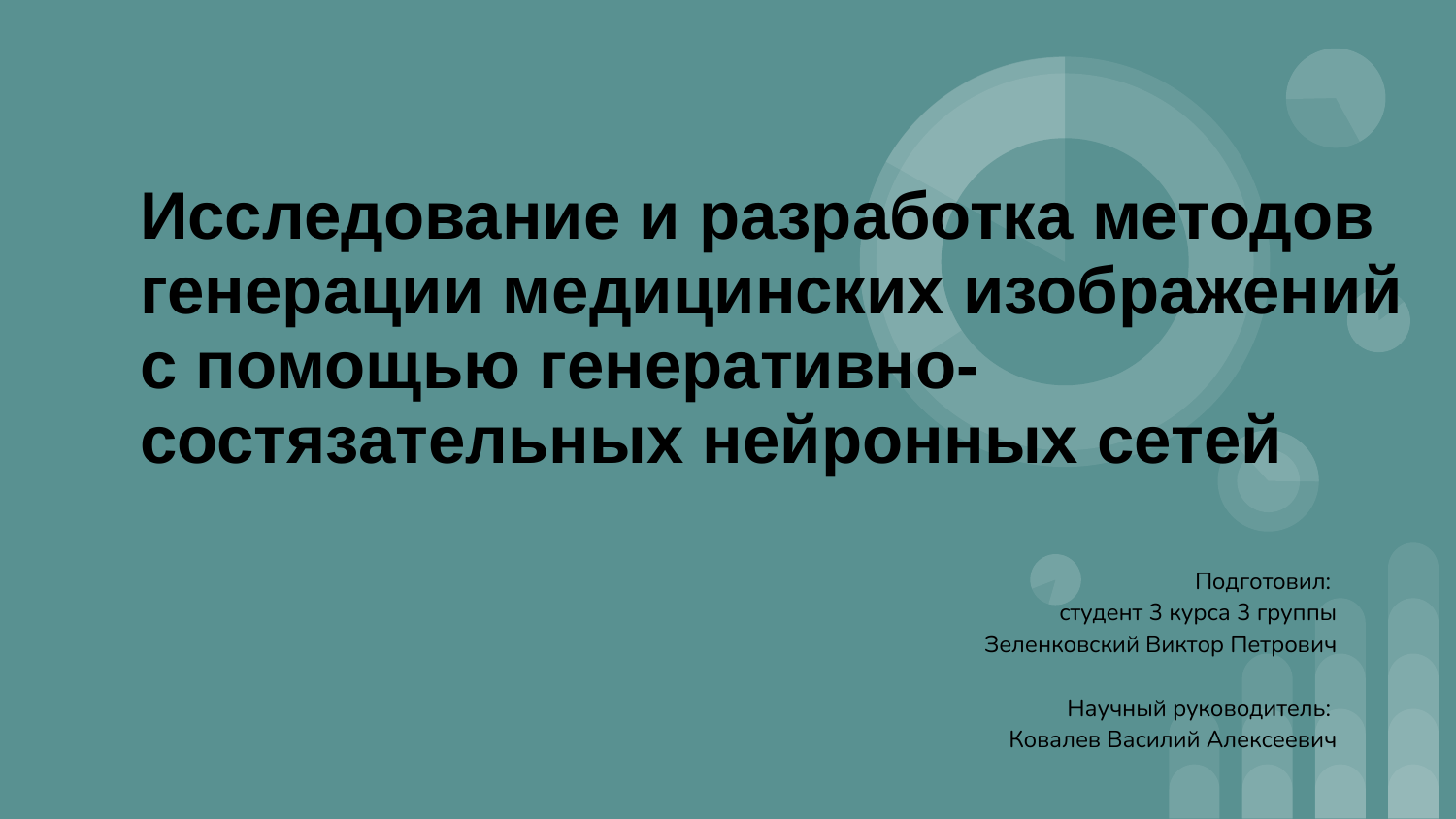

# Исследование и разработка методов генерации медицинских изображений с помощью генеративно-состязательных нейронных сетей
Подготовил:
студент 3 курса 3 группы
Зеленковский Виктор Петрович

Научный руководитель:
Ковалев Василий Алексеевич